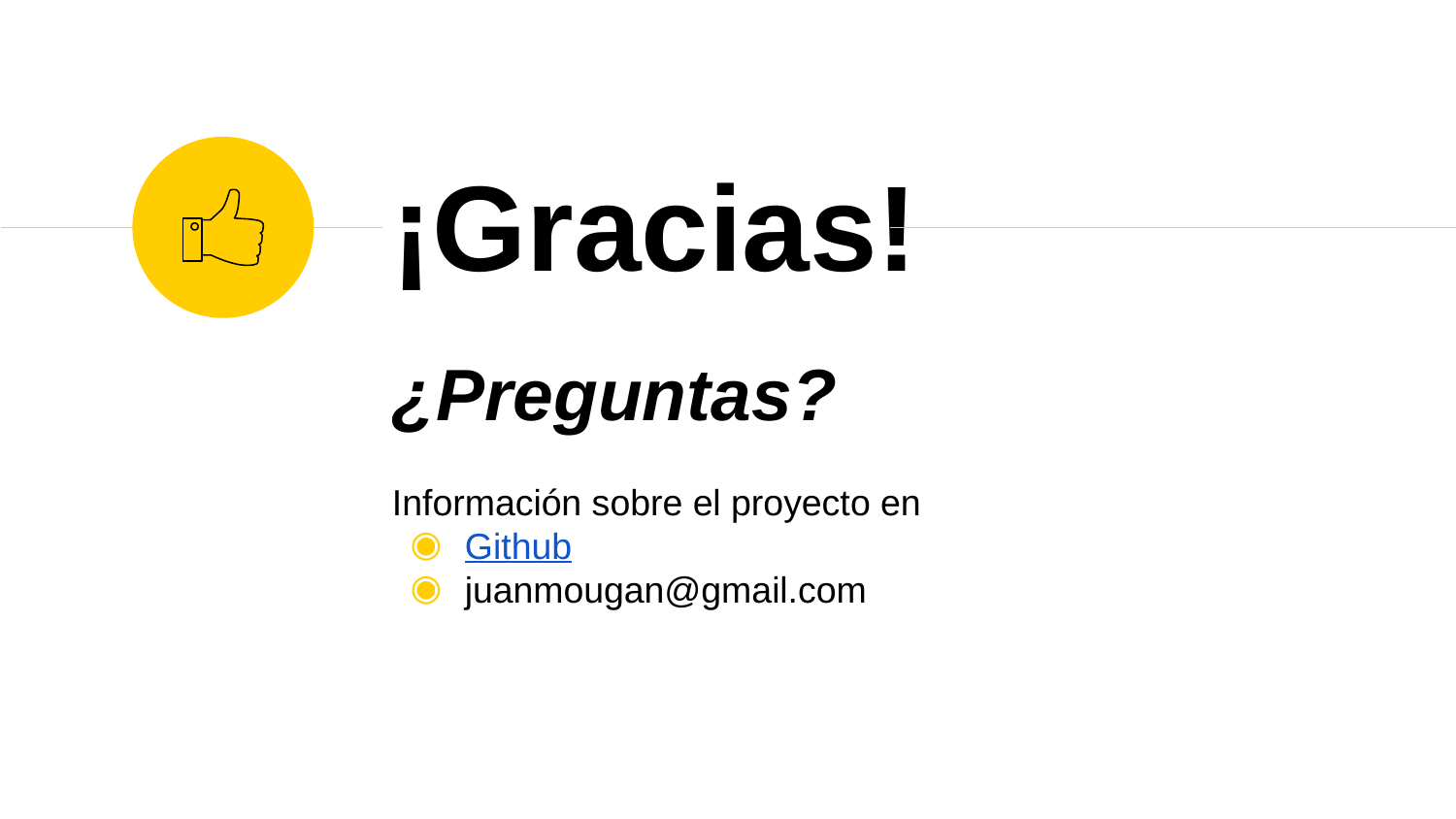

¡Gracias!

¿Preguntas?

Información sobre el proyecto en
Github
juanmougan@gmail.com